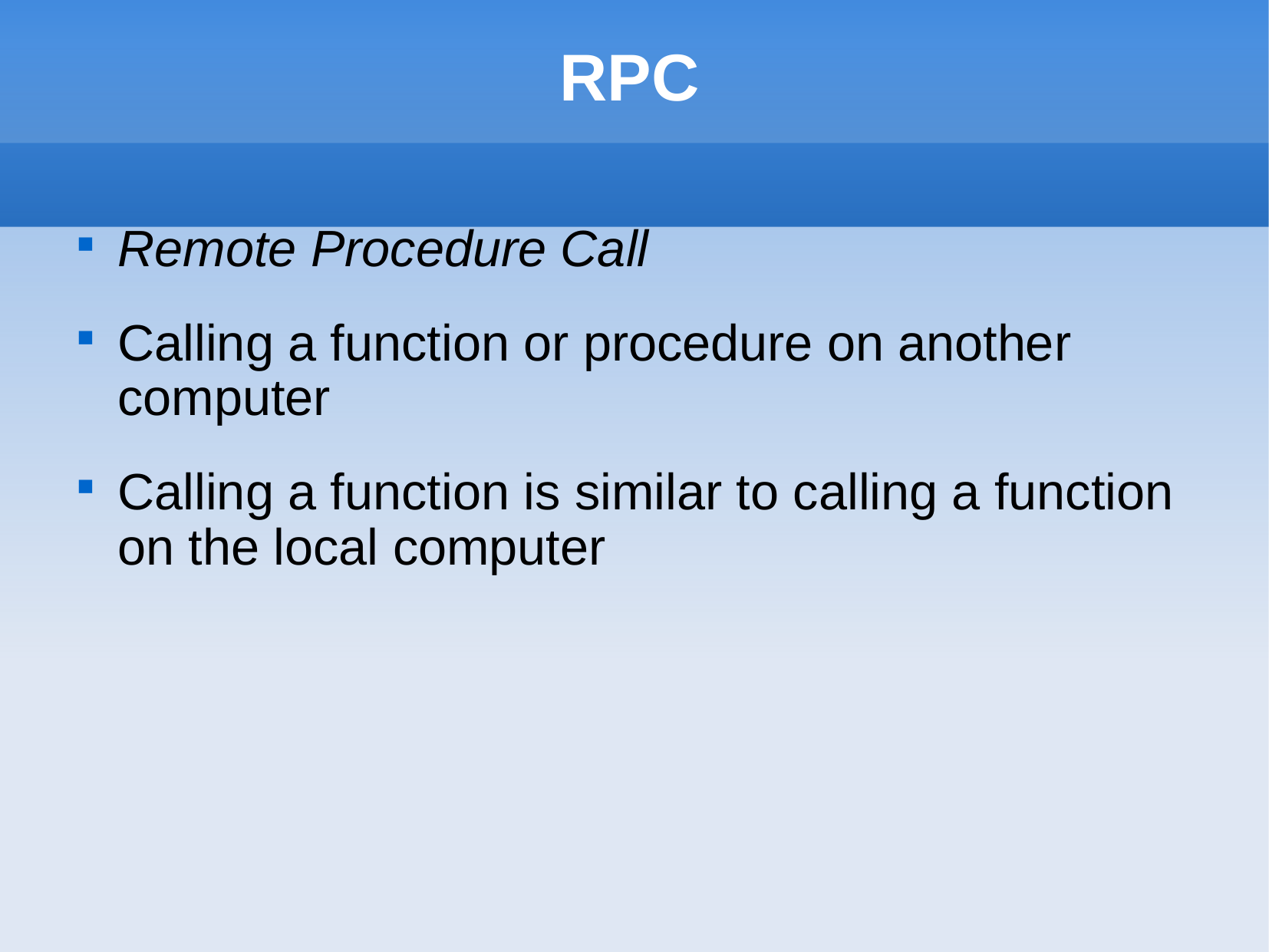

# RPC
Remote Procedure Call
Calling a function or procedure on another computer
Calling a function is similar to calling a function on the local computer